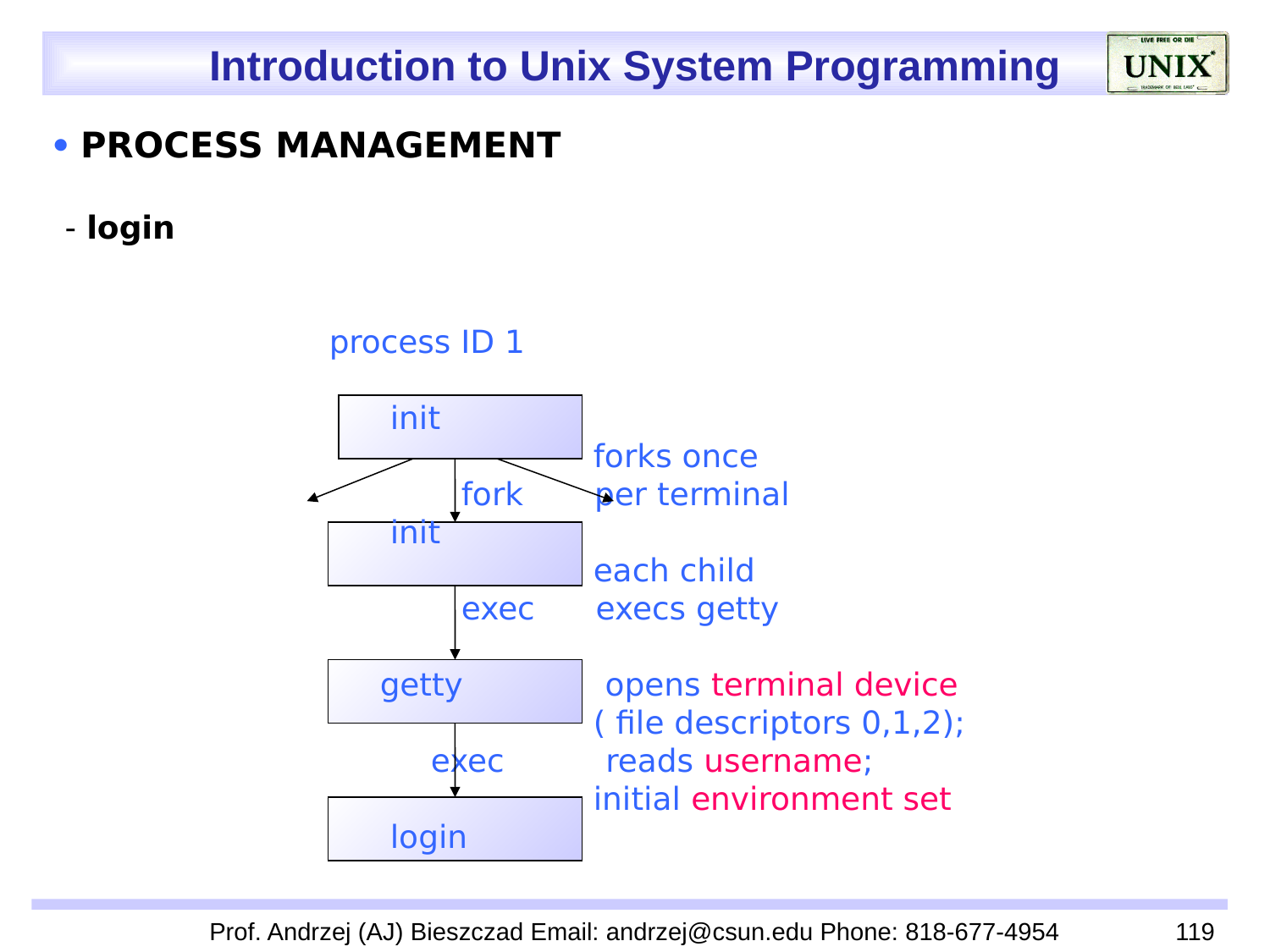

• PROCESS MANAGEMENT

 - login

                           process ID 1

                                 init
                                                     forks once
                                        fork       per terminal
                                 init
                                                     each child
                                        exec      execs getty

                                getty              opens terminal device
                                                     ( file descriptors 0,1,2);
                                     exec          reads username;
                                                     initial environment set
                                 login

Prof. Andrzej (AJ) Bieszczad Email: andrzej@csun.edu Phone: 818-677-4954
119